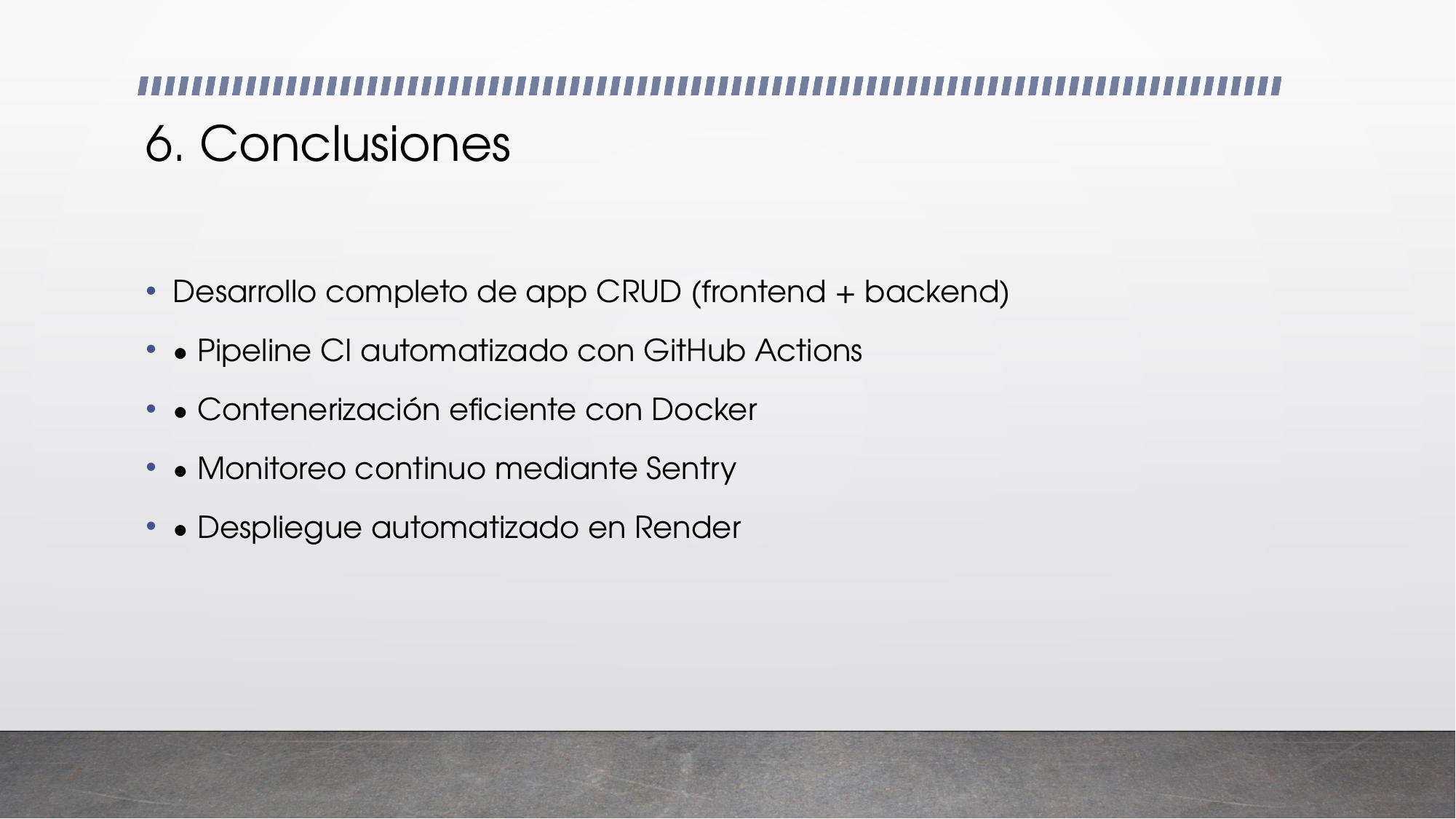

# 6. Conclusiones
Desarrollo completo de app CRUD (frontend + backend)
• Pipeline CI automatizado con GitHub Actions
• Contenerización eficiente con Docker
• Monitoreo continuo mediante Sentry
• Despliegue automatizado en Render